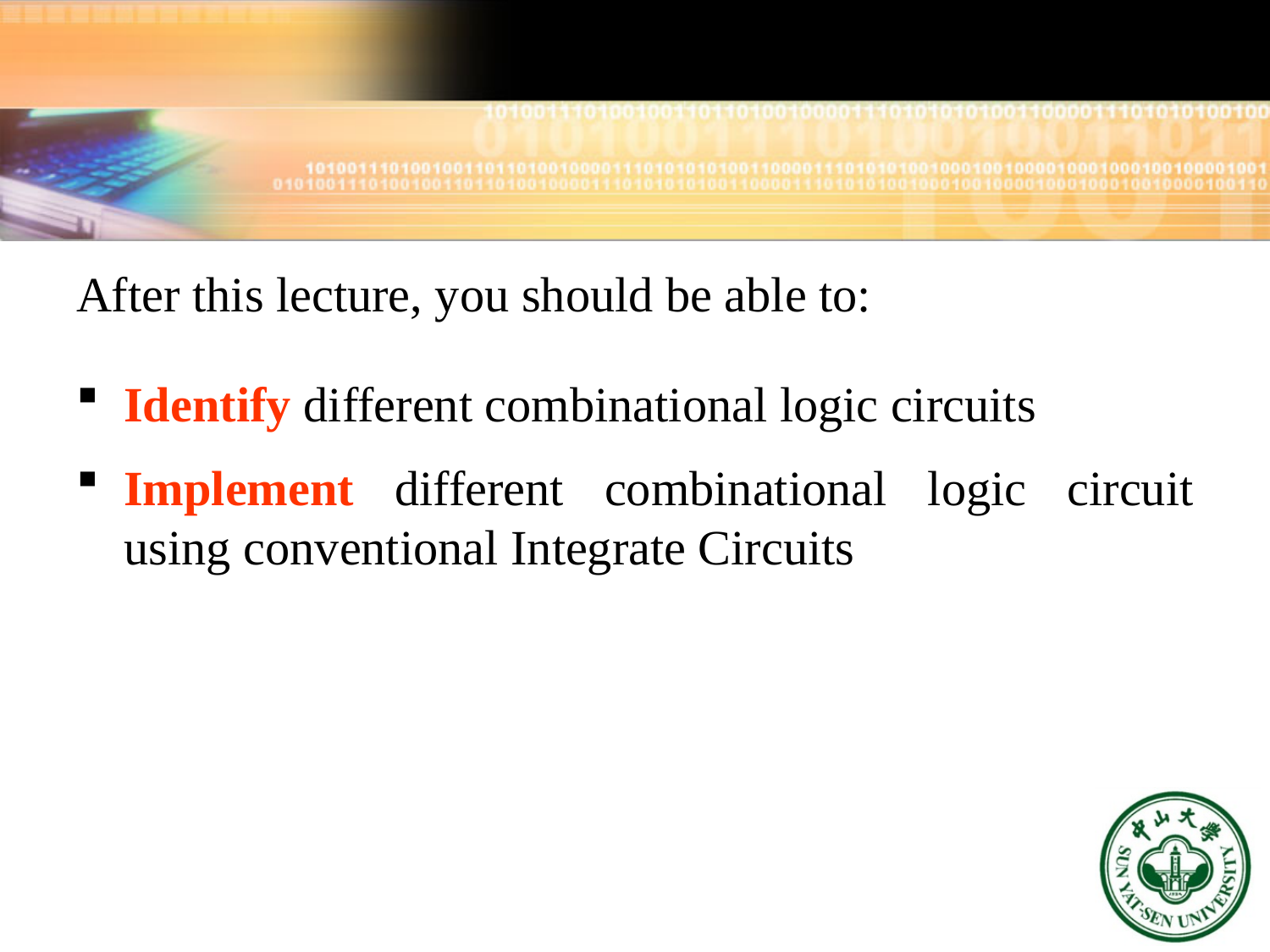

After this lecture, you should be able to:

Identify different combinational logic circuits
Implement different combinational logic circuit using conventional Integrate Circuits